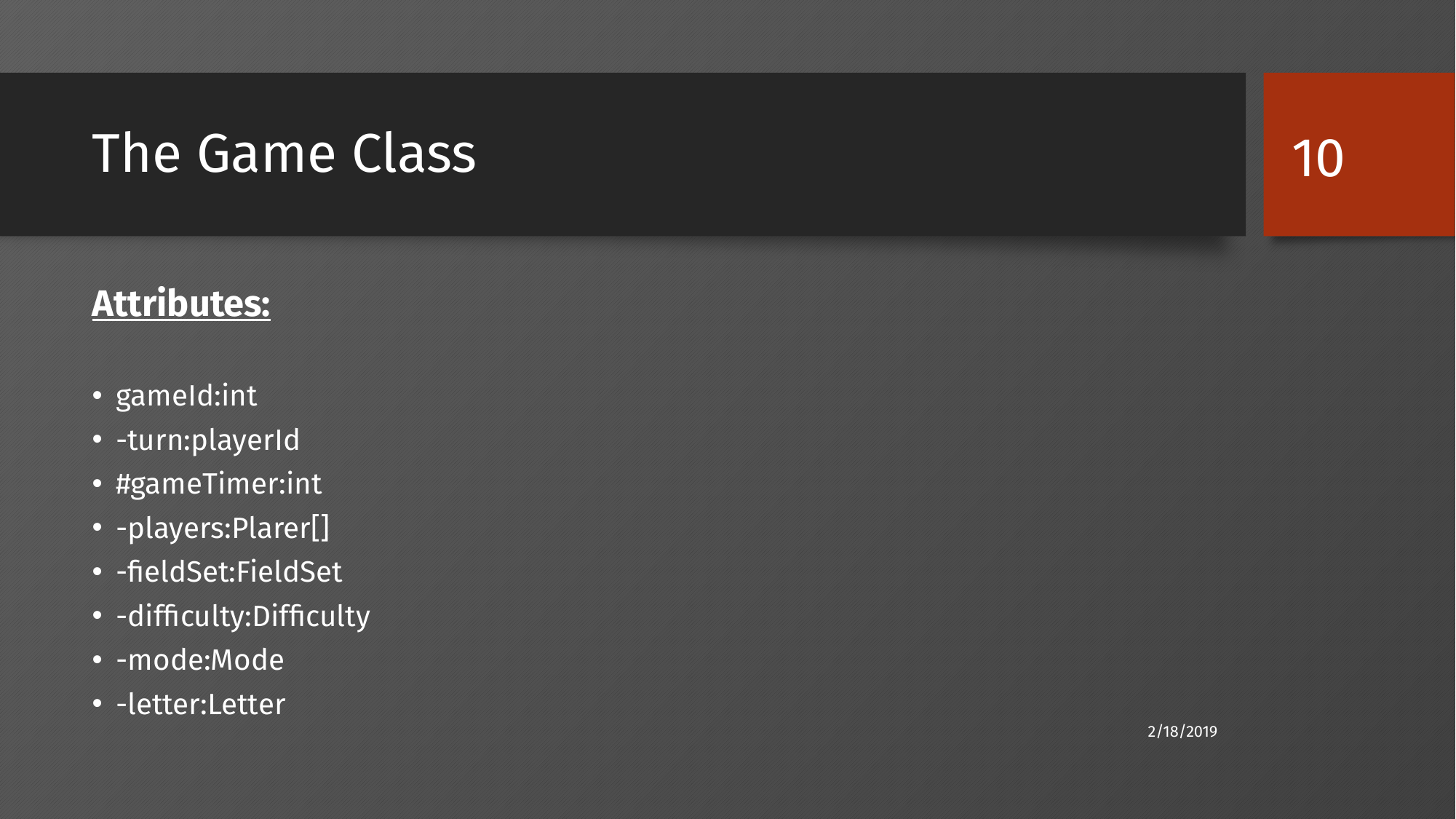

10
# The Game Class
Attributes:

gameId:int
-turn:playerId
#gameTimer:int
-players:Plarer[]
-fieldSet:FieldSet
-difficulty:Difficulty
-mode:Mode
-letter:Letter

2/18/2019